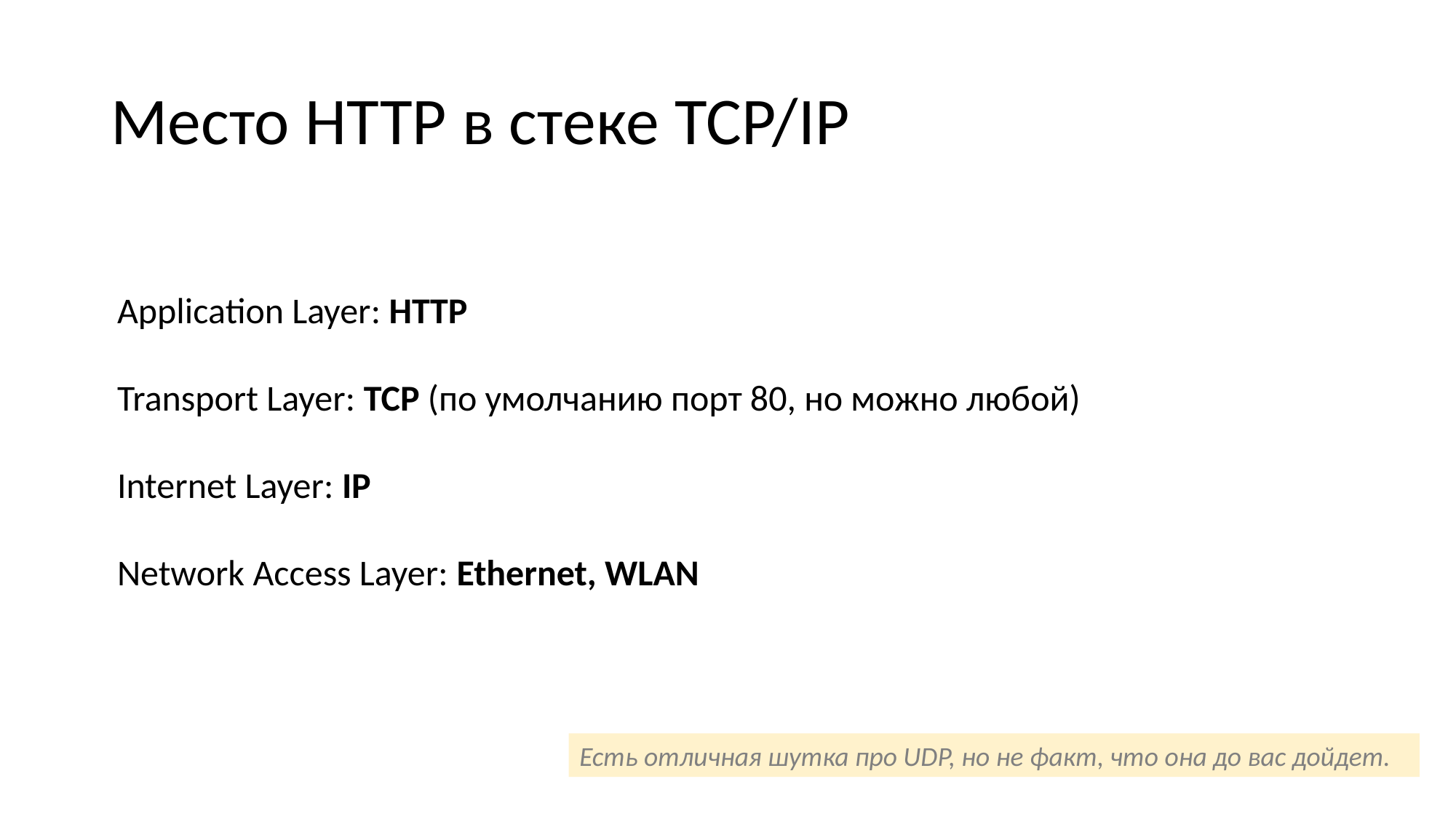

# Место HTTP в стеке TCP/IP
Application Layer: HTTP

Transport Layer: TCP (по умолчанию порт 80, но можно любой)

Internet Layer: IP

Network Access Layer: Ethernet, WLAN
Есть отличная шутка про UDP, но не факт, что она до вас дойдет.